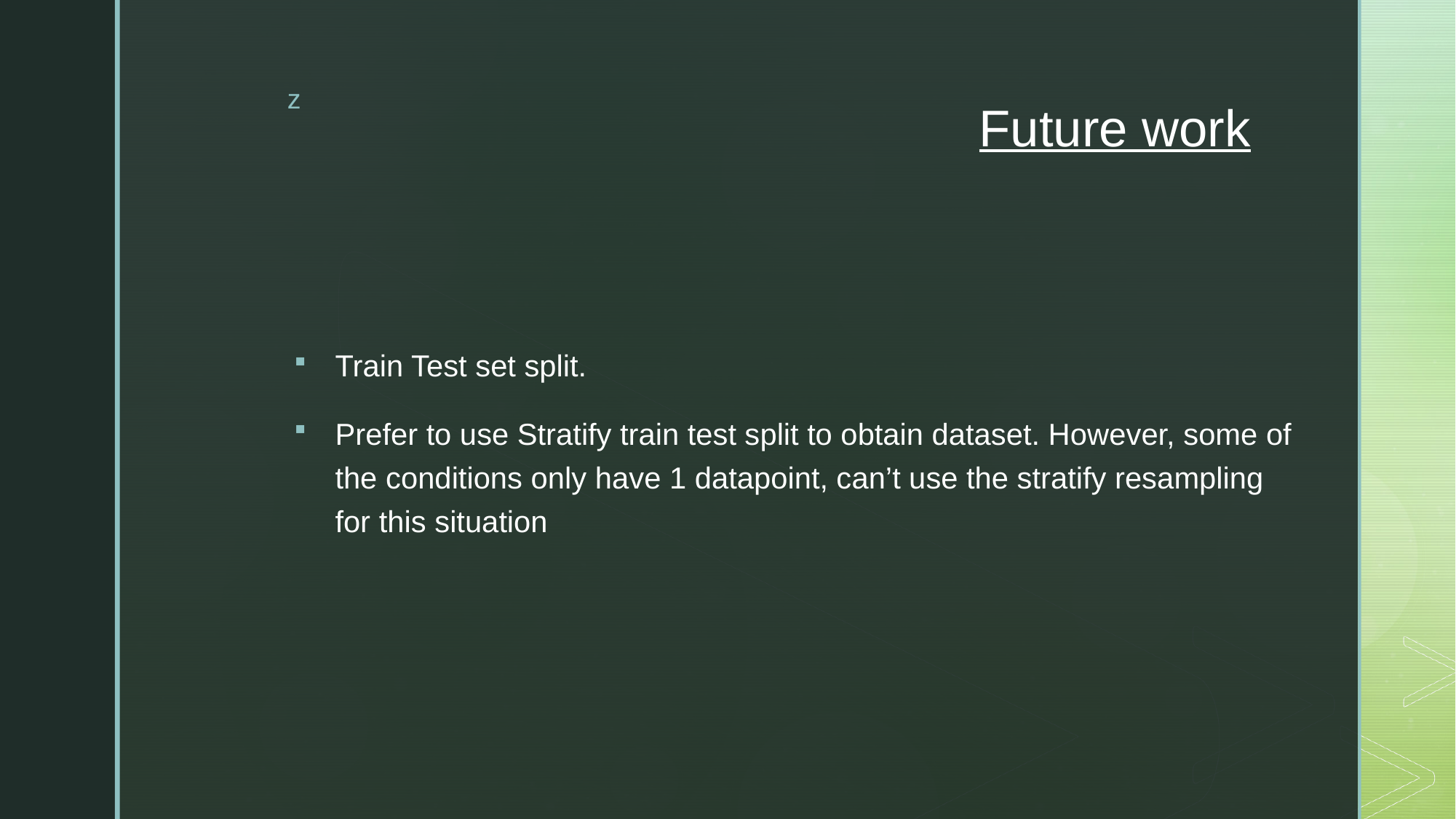

# Future work
Train Test set split.
Prefer to use Stratify train test split to obtain dataset. However, some of the conditions only have 1 datapoint, can’t use the stratify resampling for this situation